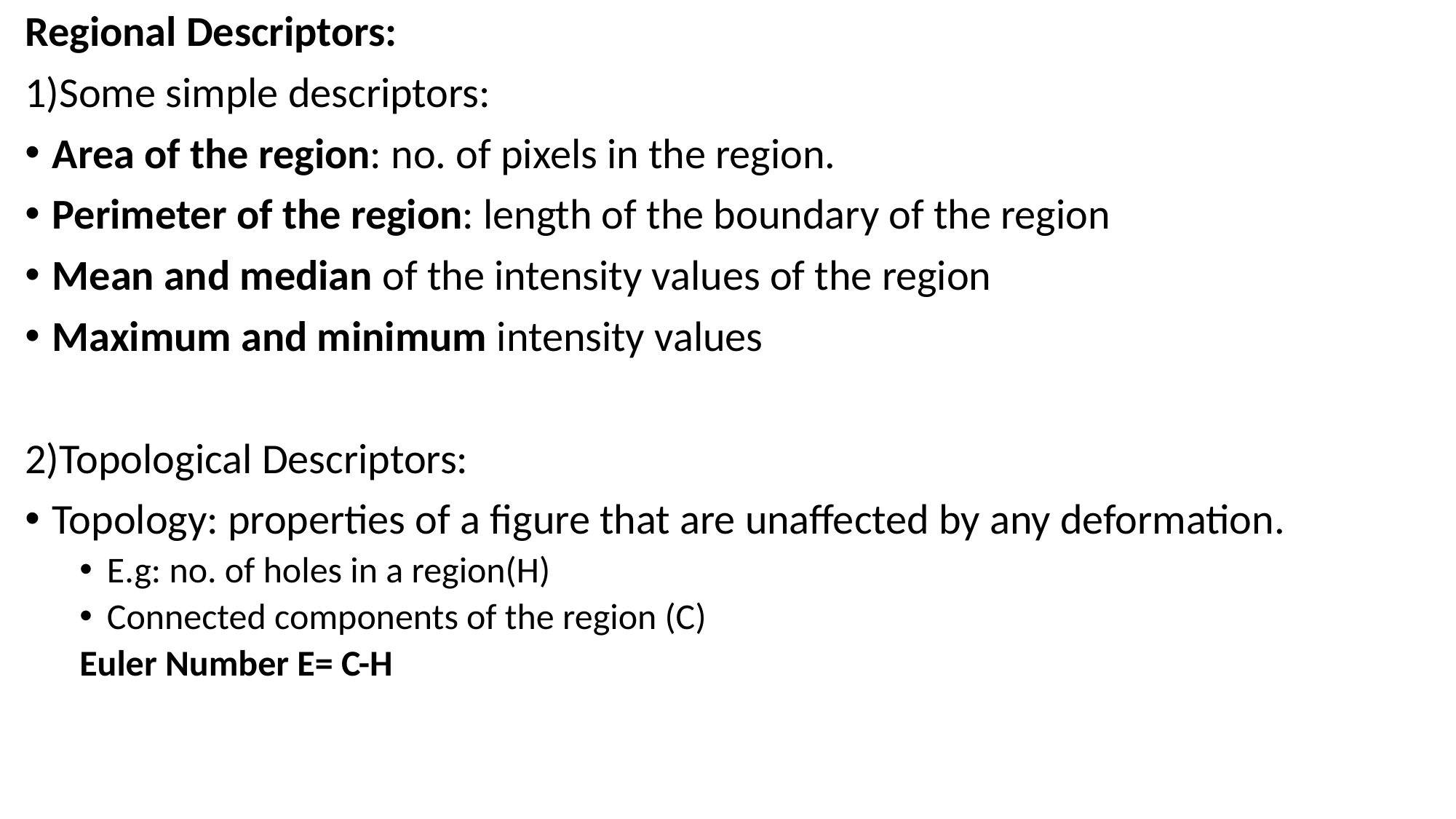

Regional Descriptors:
1)Some simple descriptors:
Area of the region: no. of pixels in the region.
Perimeter of the region: length of the boundary of the region
Mean and median of the intensity values of the region
Maximum and minimum intensity values

2)Topological Descriptors:
Topology: properties of a figure that are unaffected by any deformation.
E.g: no. of holes in a region(H)
Connected components of the region (C)
Euler Number E= C-H